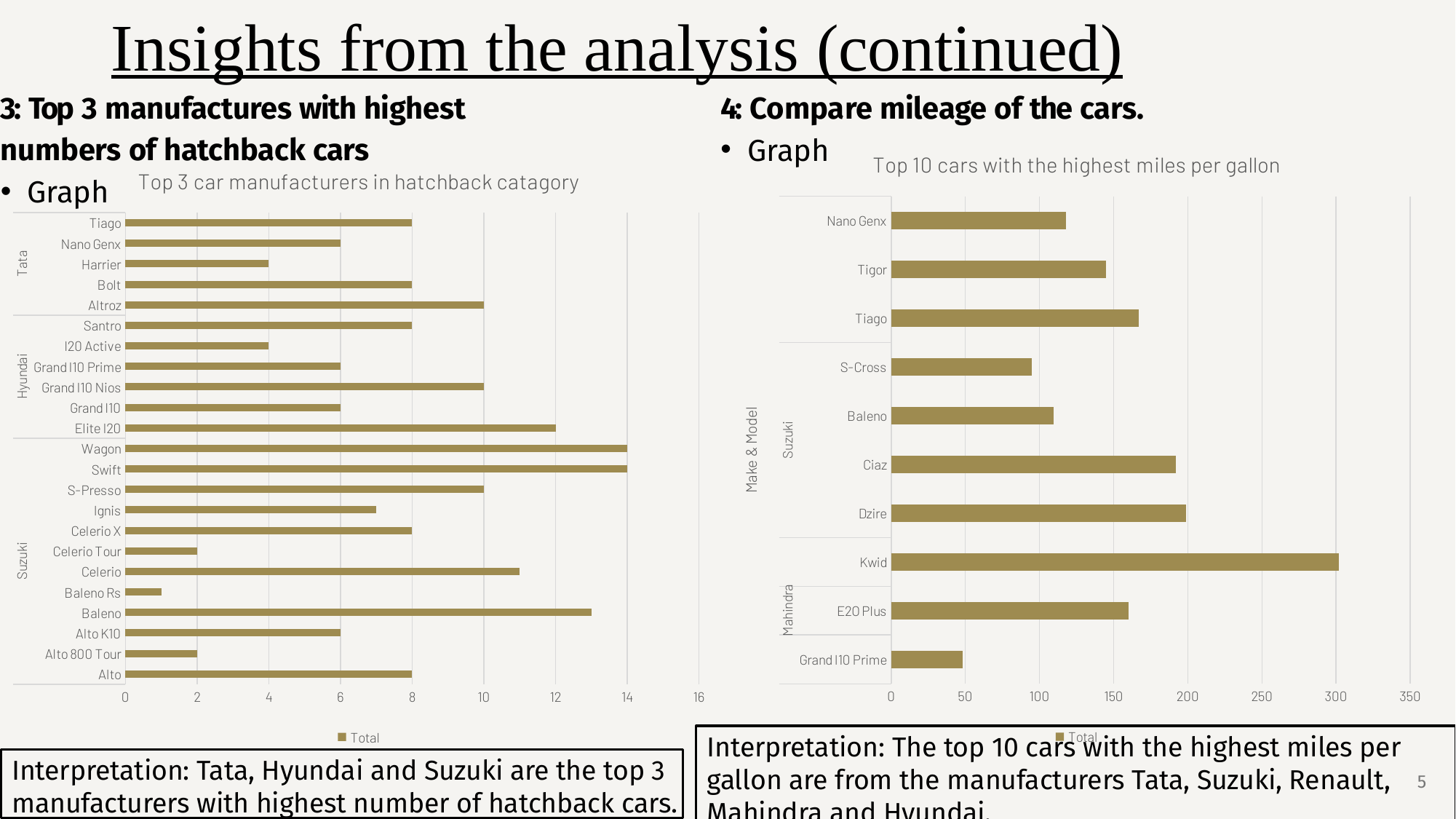

# Insights from the analysis (continued)
3: Top 3 manufactures with highest
numbers of hatchback cars
Graph
4: Compare mileage of the cars.
Graph

### Chart: Top 10 cars with the highest miles per gallon

| Category | Total |
|---|---|
| Grand I10 Prime | 48.0 |
| E2O Plus | 160.0 |
| Kwid | 302.0400000000001 |
| Dzire | 198.8 |
| Ciaz | 191.82 |
| Baleno | 109.56 |
| S-Cross | 94.6 |
| Tiago | 166.88 |
| Tigor | 144.72 |
| Nano Genx | 118.0 |

### Chart: Top 3 car manufacturers in hatchback catagory

| Category | Total |
|---|---|
| Alto | 8.0 |
| Alto 800 Tour | 2.0 |
| Alto K10 | 6.0 |
| Baleno | 13.0 |
| Baleno Rs | 1.0 |
| Celerio | 11.0 |
| Celerio Tour | 2.0 |
| Celerio X | 8.0 |
| Ignis | 7.0 |
| S-Presso | 10.0 |
| Swift | 14.0 |
| Wagon | 14.0 |
| Elite I20 | 12.0 |
| Grand I10 | 6.0 |
| Grand I10 Nios | 10.0 |
| Grand I10 Prime | 6.0 |
| I20 Active | 4.0 |
| Santro | 8.0 |
| Altroz | 10.0 |
| Bolt | 8.0 |
| Harrier | 4.0 |
| Nano Genx | 6.0 |
| Tiago | 8.0 |
Interpretation: The top 10 cars with the highest miles per gallon are from the manufacturers Tata, Suzuki, Renault, Mahindra and Hyundai.
Interpretation: Tata, Hyundai and Suzuki are the top 3 manufacturers with highest number of hatchback cars.
5